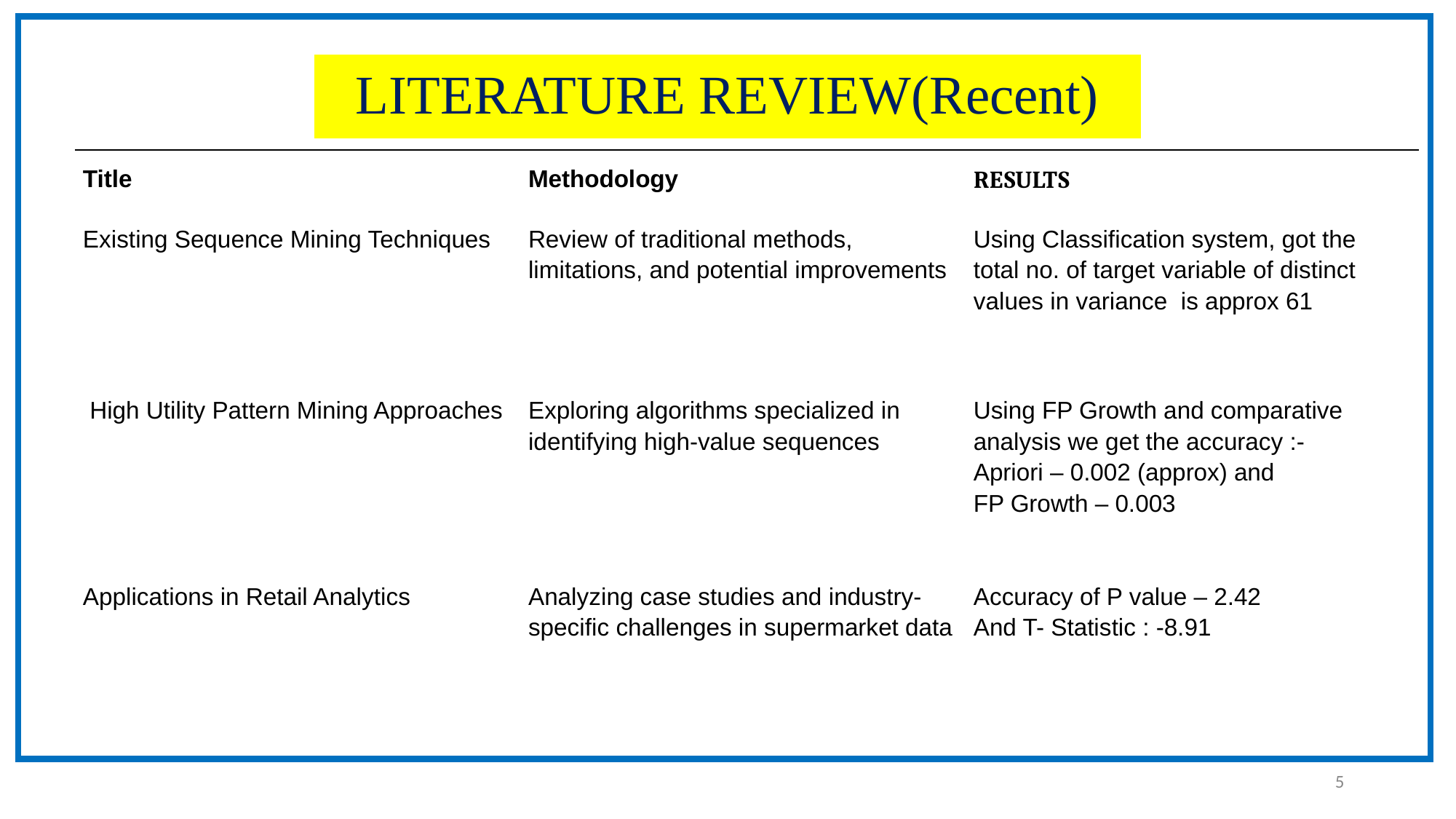

# LITERATURE REVIEW(Recent)
| Title | Methodology | RESULTS |
| --- | --- | --- |
| Existing Sequence Mining Techniques | Review of traditional methods, limitations, and potential improvements | Using Classification system, got the total no. of target variable of distinct values in variance is approx 61 |
| High Utility Pattern Mining Approaches | Exploring algorithms specialized in identifying high-value sequences | Using FP Growth and comparative analysis we get the accuracy :- Apriori – 0.002 (approx) and FP Growth – 0.003 |
| Applications in Retail Analytics | Analyzing case studies and industry-specific challenges in supermarket data | Accuracy of P value – 2.42 And T- Statistic : -8.91 |
5